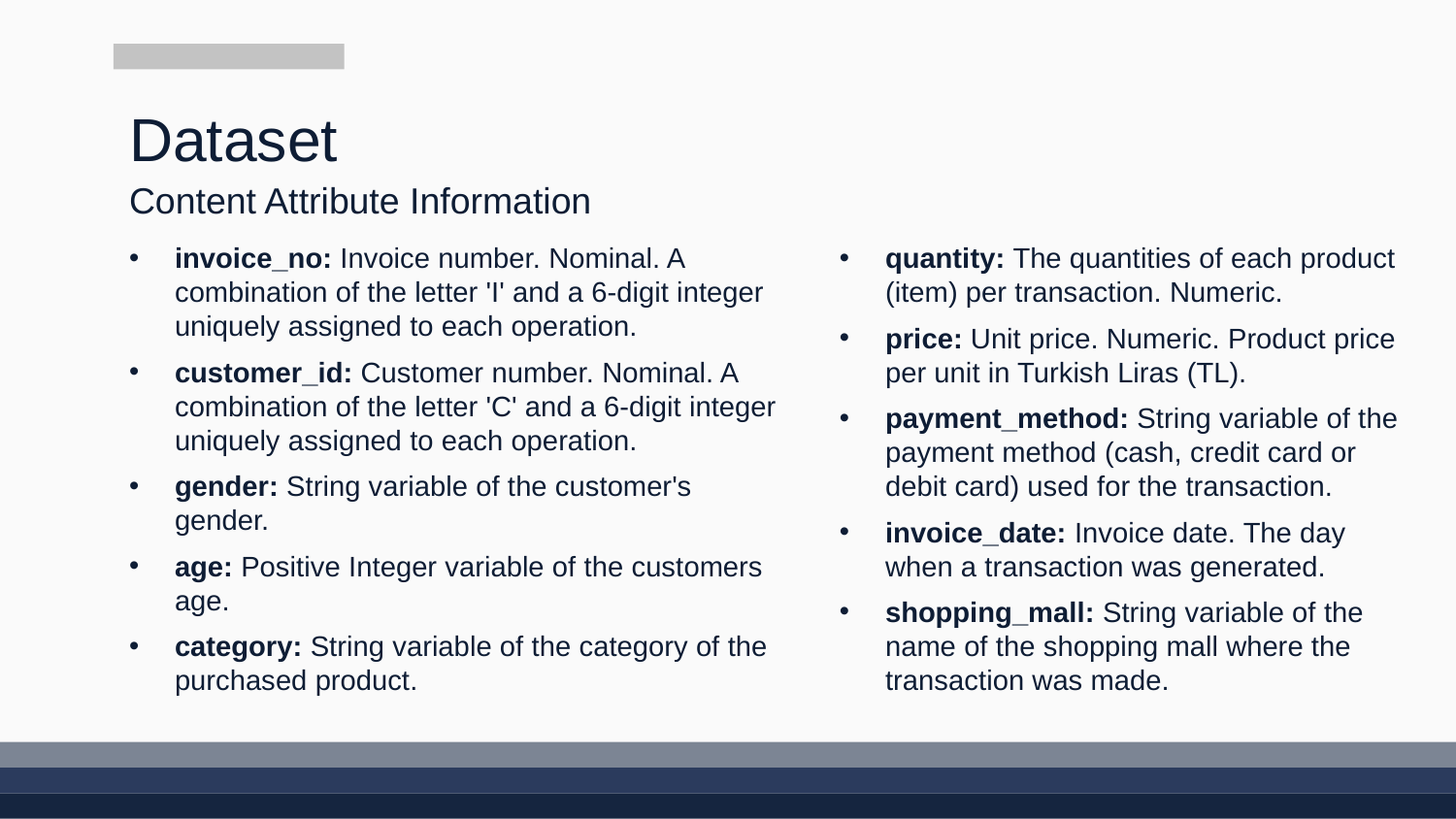

# Dataset
Content Attribute Information
invoice_no: Invoice number. Nominal. A combination of the letter 'I' and a 6-digit integer uniquely assigned to each operation.
customer_id: Customer number. Nominal. A combination of the letter 'C' and a 6-digit integer uniquely assigned to each operation.
gender: String variable of the customer's gender.
age: Positive Integer variable of the customers age.
category: String variable of the category of the purchased product.
quantity: The quantities of each product (item) per transaction. Numeric.
price: Unit price. Numeric. Product price per unit in Turkish Liras (TL).
payment_method: String variable of the payment method (cash, credit card or debit card) used for the transaction.
invoice_date: Invoice date. The day when a transaction was generated.
shopping_mall: String variable of the name of the shopping mall where the transaction was made.